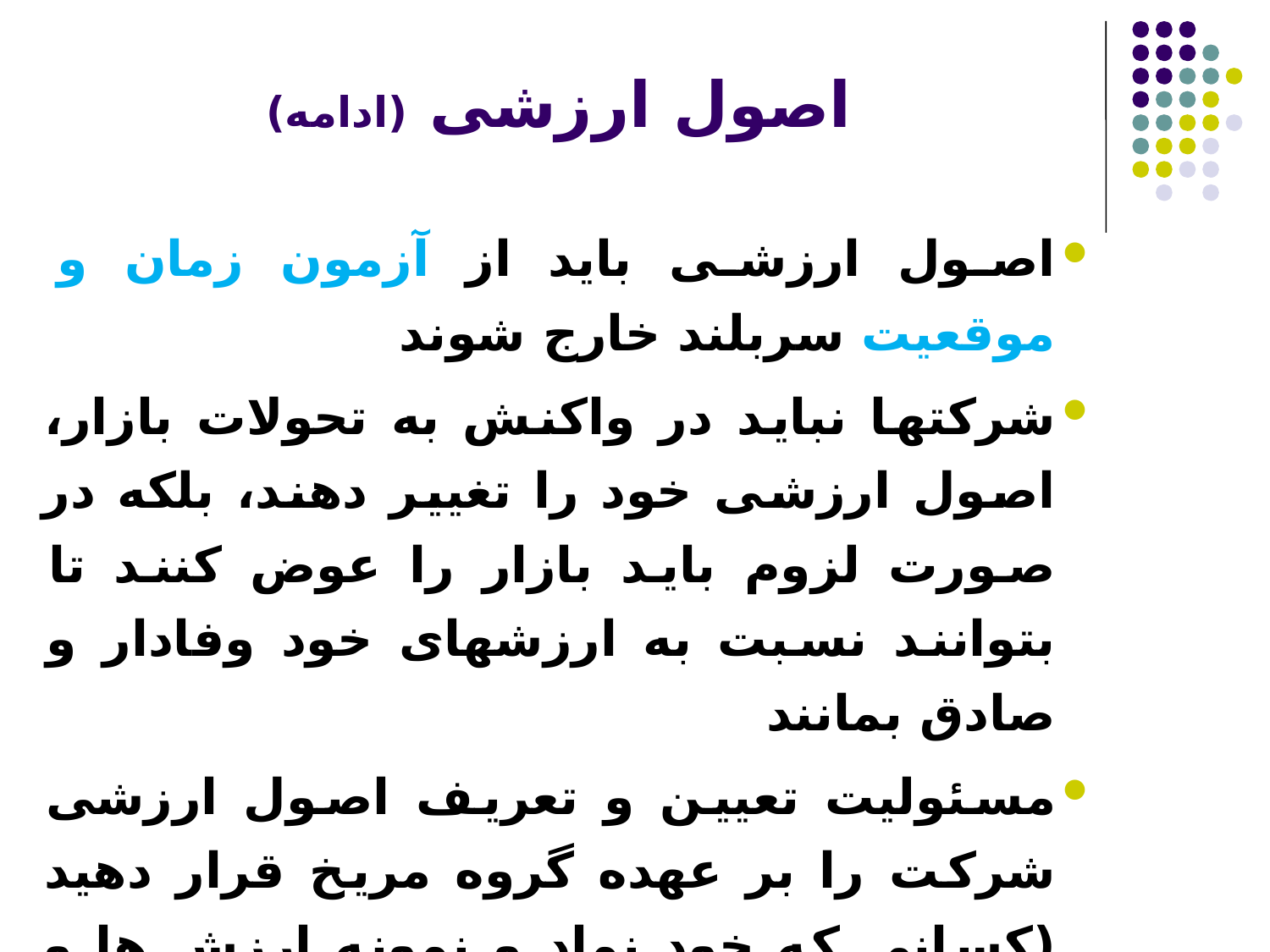

# اصول ارزشی (ادامه)
اصول ارزشی باید از آزمون زمان و موقعیت سربلند خارج شوند
شرکتها نباید در واکنش به تحولات بازار، اصول ارزشی خود را تغییر دهند، بلکه در صورت لزوم باید بازار را عوض کنند تا بتوانند نسبت به ارزشهای خود وفادار و صادق بمانند
مسئولیت تعیین و تعریف اصول ارزشی شرکت را بر عهده گروه مریخ قرار دهید (کسانی که خود نماد و نمونه ارزش ها و یک برش ژنتیکی از شرکت باشند)